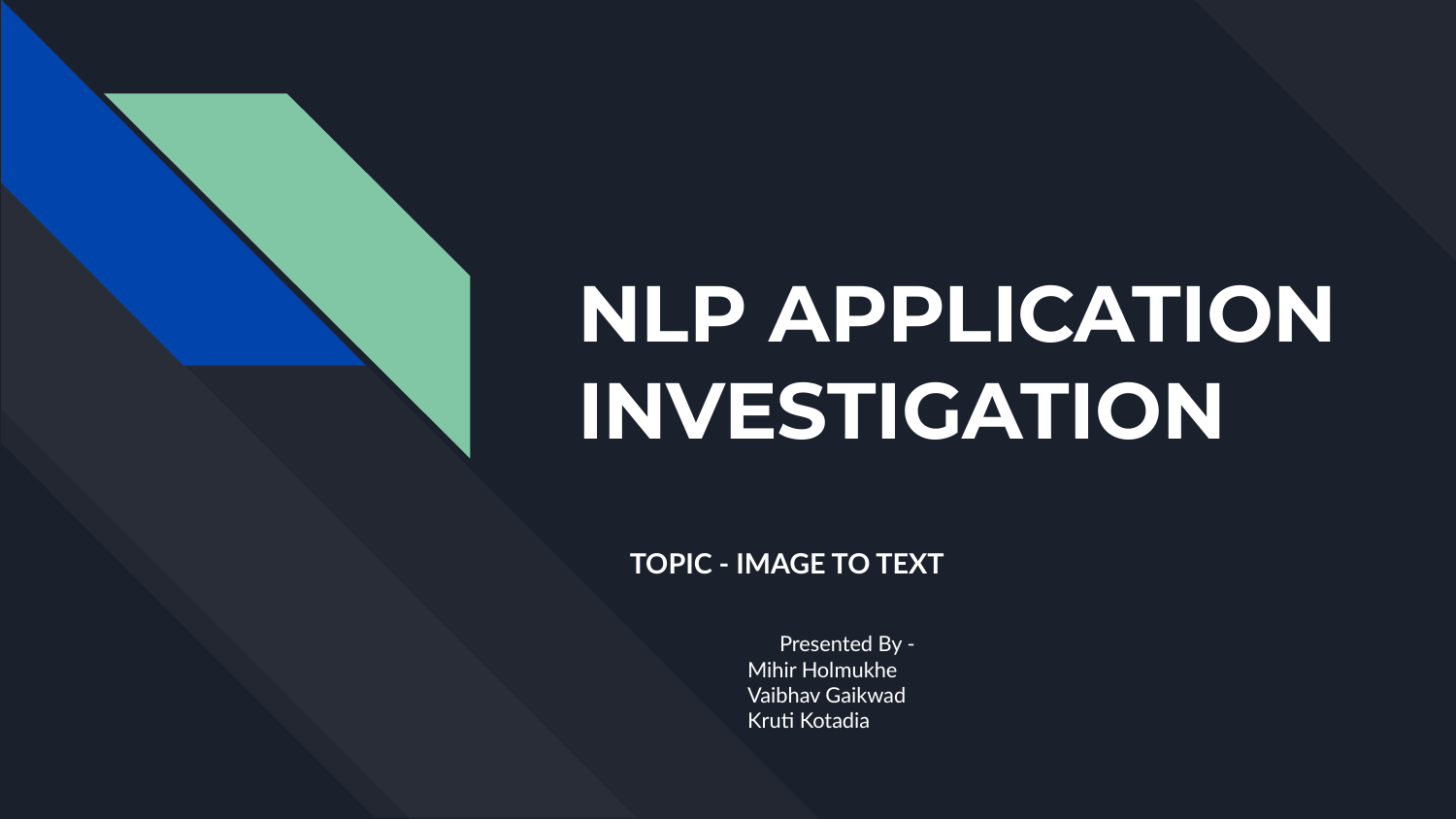

# NLP APPLICATION INVESTIGATION
TOPIC - IMAGE TO TEXT

			      Presented By -
						Mihir Holmukhe
						Vaibhav Gaikwad
						Kruti Kotadia